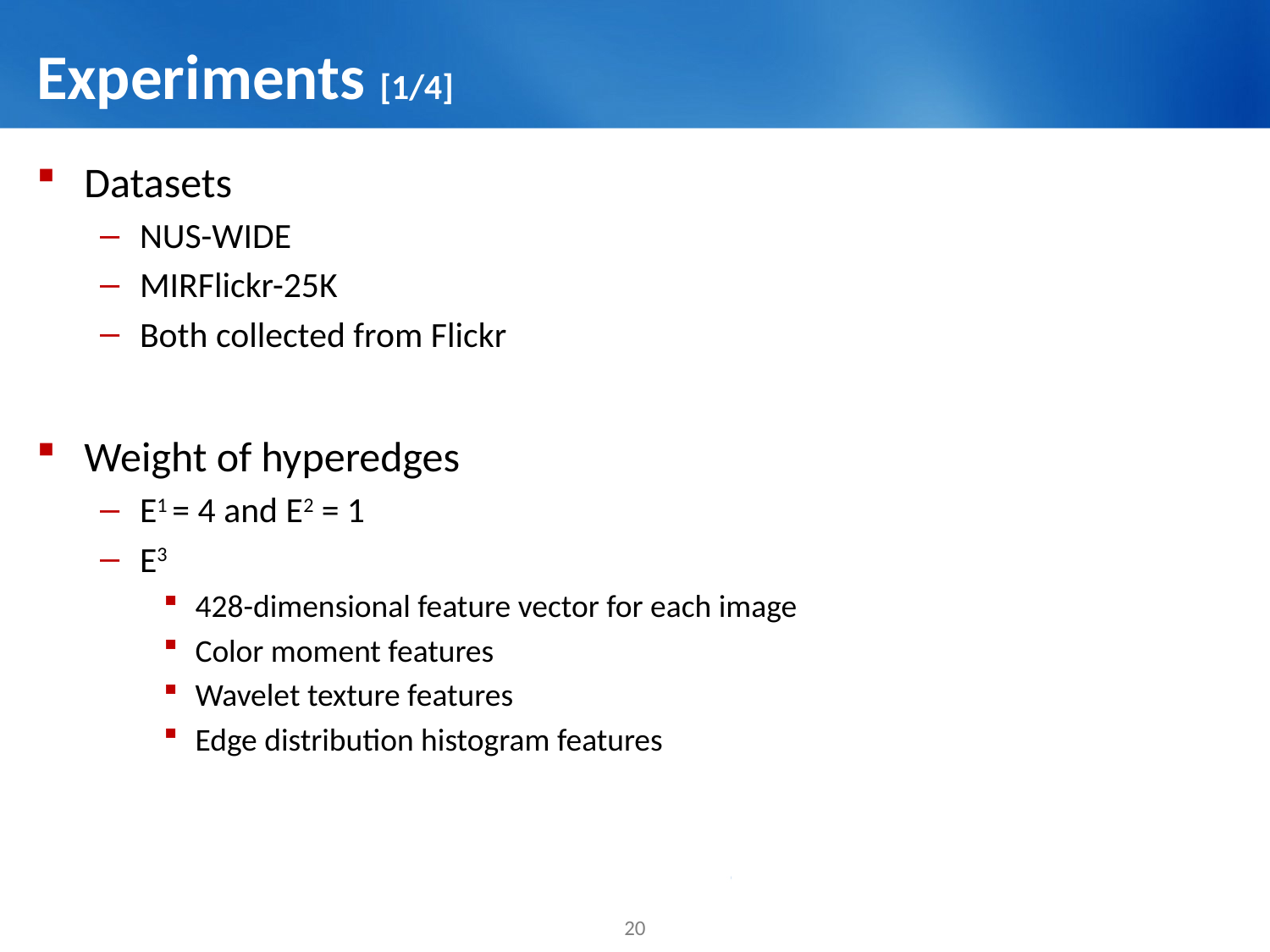

# Experiments [1/4]
Datasets
NUS-WIDE
MIRFlickr-25K
Both collected from Flickr

Weight of hyperedges
E1 = 4 and E2 = 1
E3
428-dimensional feature vector for each image
Color moment features
Wavelet texture features
Edge distribution histogram features
20